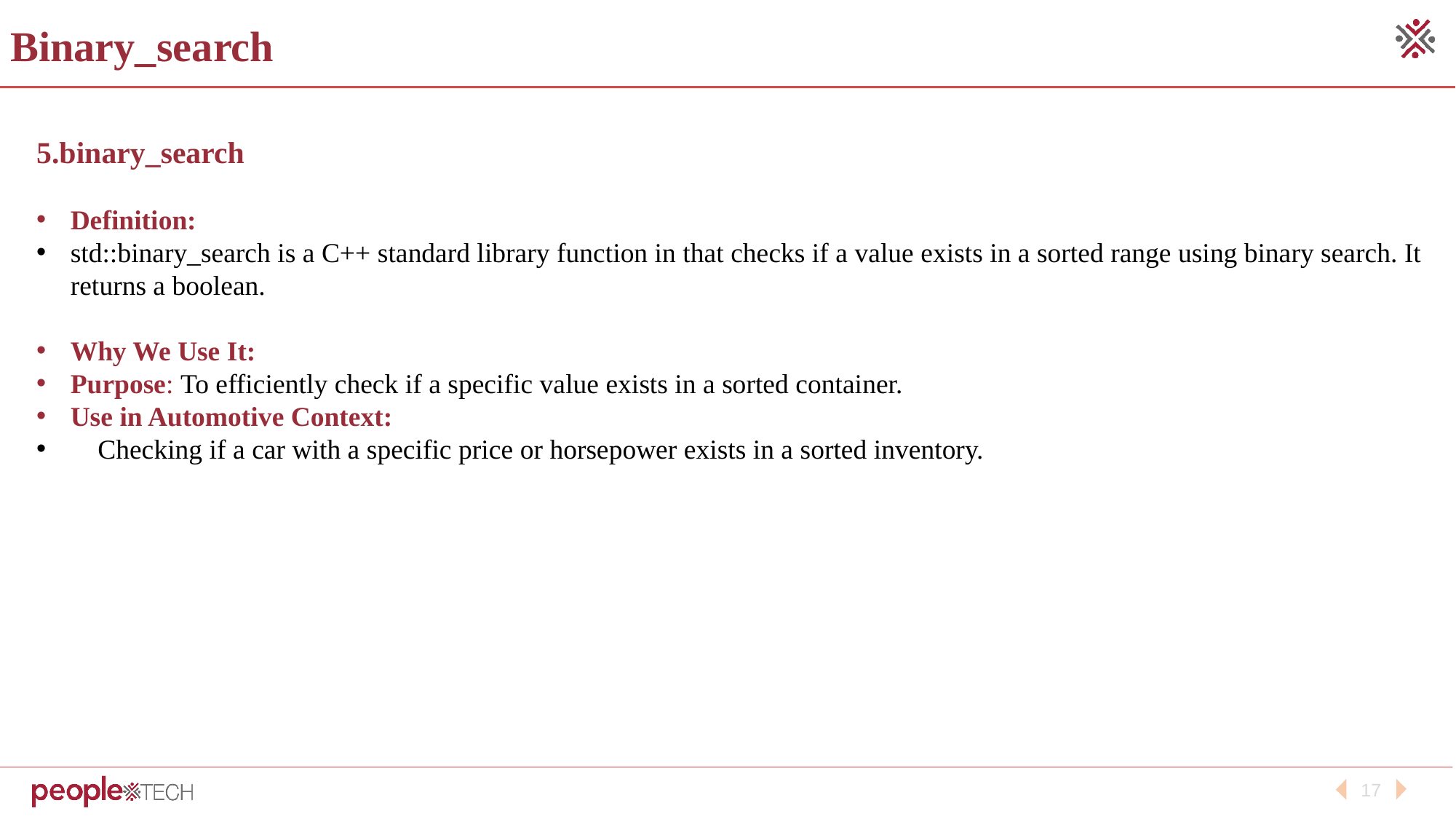

Binary_search

5.binary_search

Definition:
std::binary_search is a C++ standard library function in that checks if a value exists in a sorted range using binary search. It returns a boolean.

Why We Use It:
Purpose: To efficiently check if a specific value exists in a sorted container.
Use in Automotive Context:
 Checking if a car with a specific price or horsepower exists in a sorted inventory.